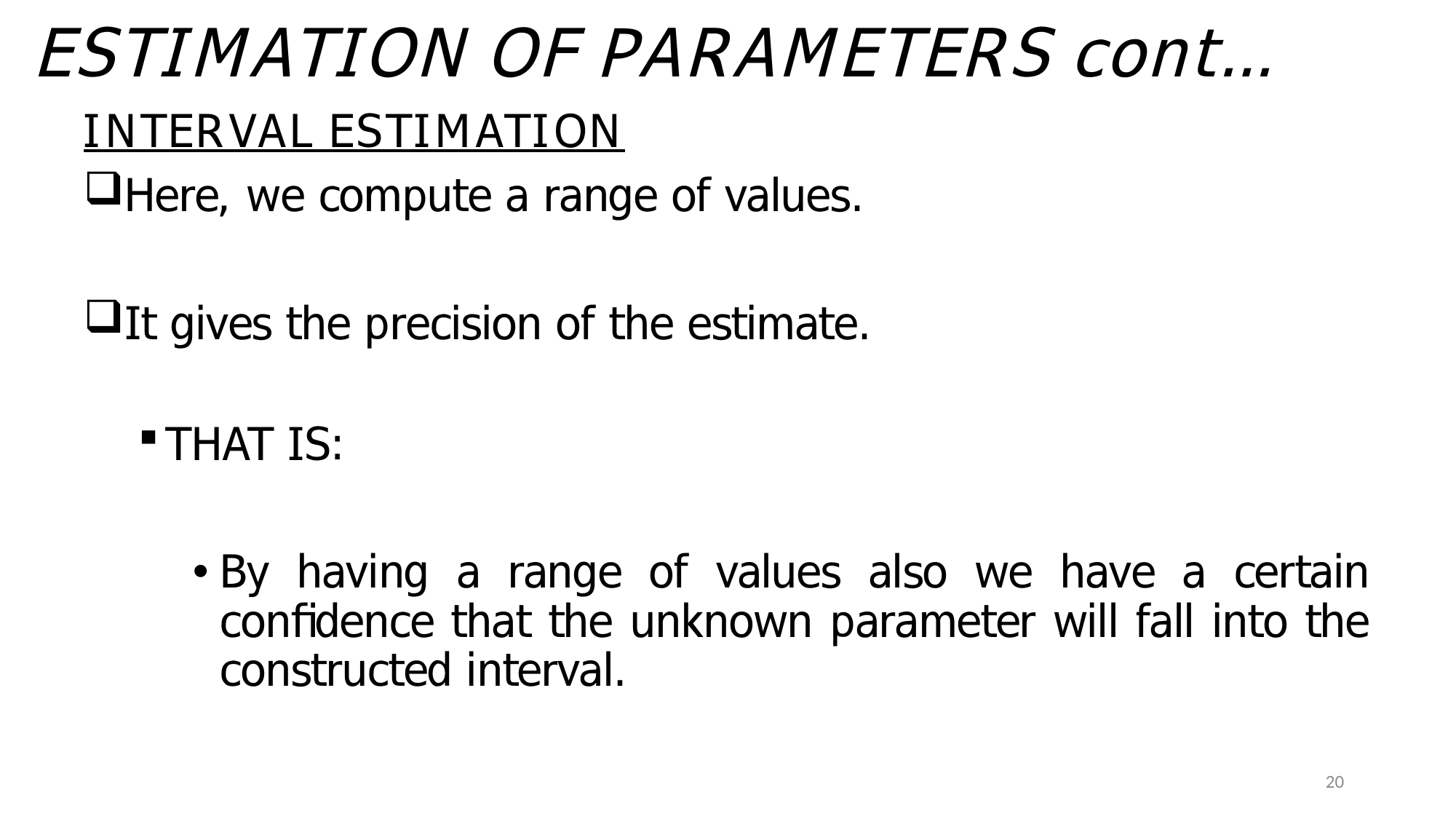

# ESTIMATION OF PARAMETERS cont…
INTERVAL ESTIMATION
Here, we compute a range of values.

It gives the precision of the estimate.

THAT IS:

By having a range of values also we have a certain confidence that the unknown parameter will fall into the constructed interval.

20